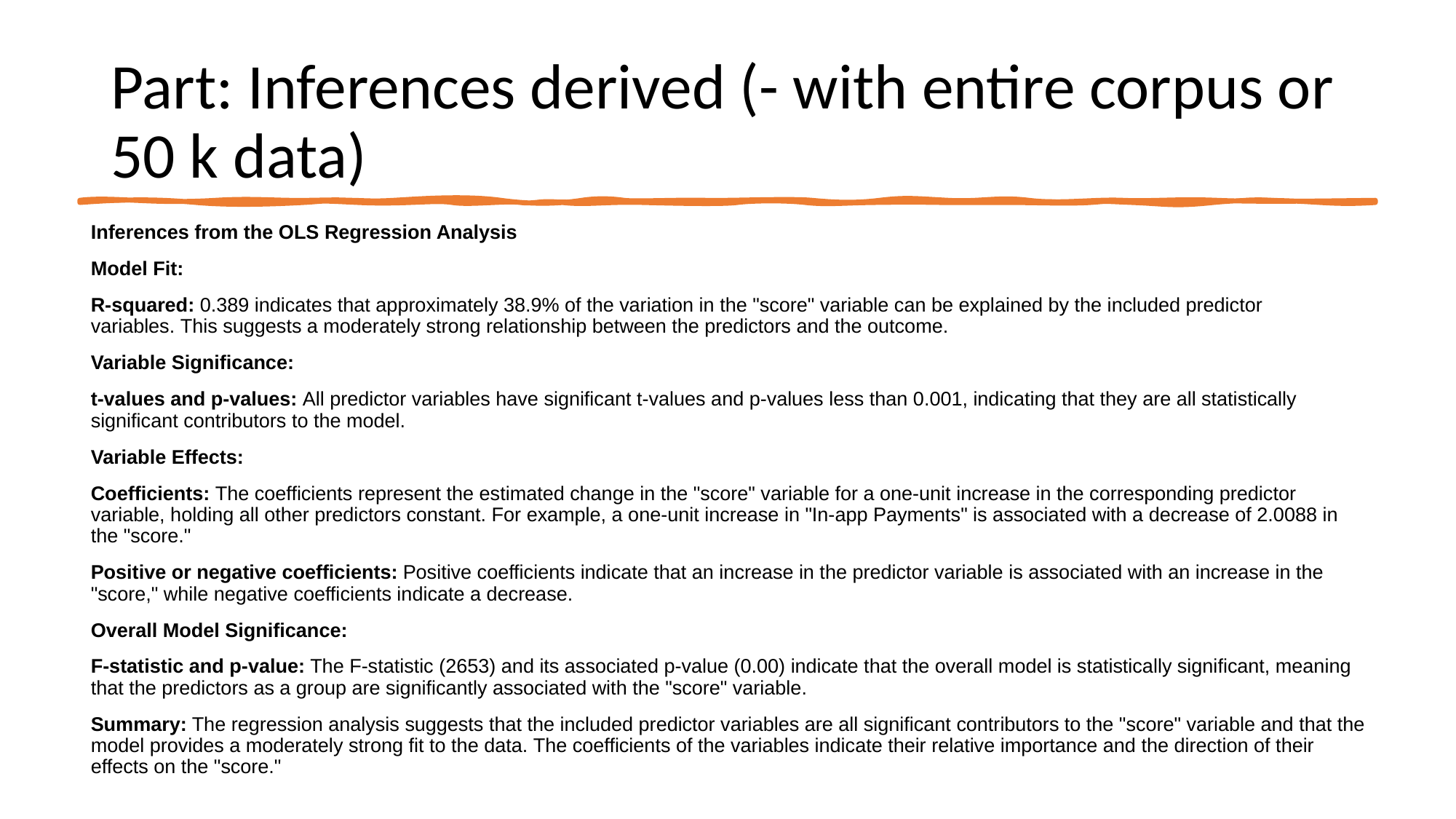

# Part: Inferences derived (- with entire corpus or 50 k data)

Inferences from the OLS Regression Analysis
Model Fit:
R-squared: 0.389 indicates that approximately 38.9% of the variation in the "score" variable can be explained by the included predictor variables. This suggests a moderately strong relationship between the predictors and the outcome.
Variable Significance:
t-values and p-values: All predictor variables have significant t-values and p-values less than 0.001, indicating that they are all statistically significant contributors to the model.
Variable Effects:
Coefficients: The coefficients represent the estimated change in the "score" variable for a one-unit increase in the corresponding predictor variable, holding all other predictors constant. For example, a one-unit increase in "In-app Payments" is associated with a decrease of 2.0088 in the "score."
Positive or negative coefficients: Positive coefficients indicate that an increase in the predictor variable is associated with an increase in the "score," while negative coefficients indicate a decrease.
Overall Model Significance:
F-statistic and p-value: The F-statistic (2653) and its associated p-value (0.00) indicate that the overall model is statistically significant, meaning that the predictors as a group are significantly associated with the "score" variable.
Summary: The regression analysis suggests that the included predictor variables are all significant contributors to the "score" variable and that the model provides a moderately strong fit to the data. The coefficients of the variables indicate their relative importance and the direction of their effects on the "score."